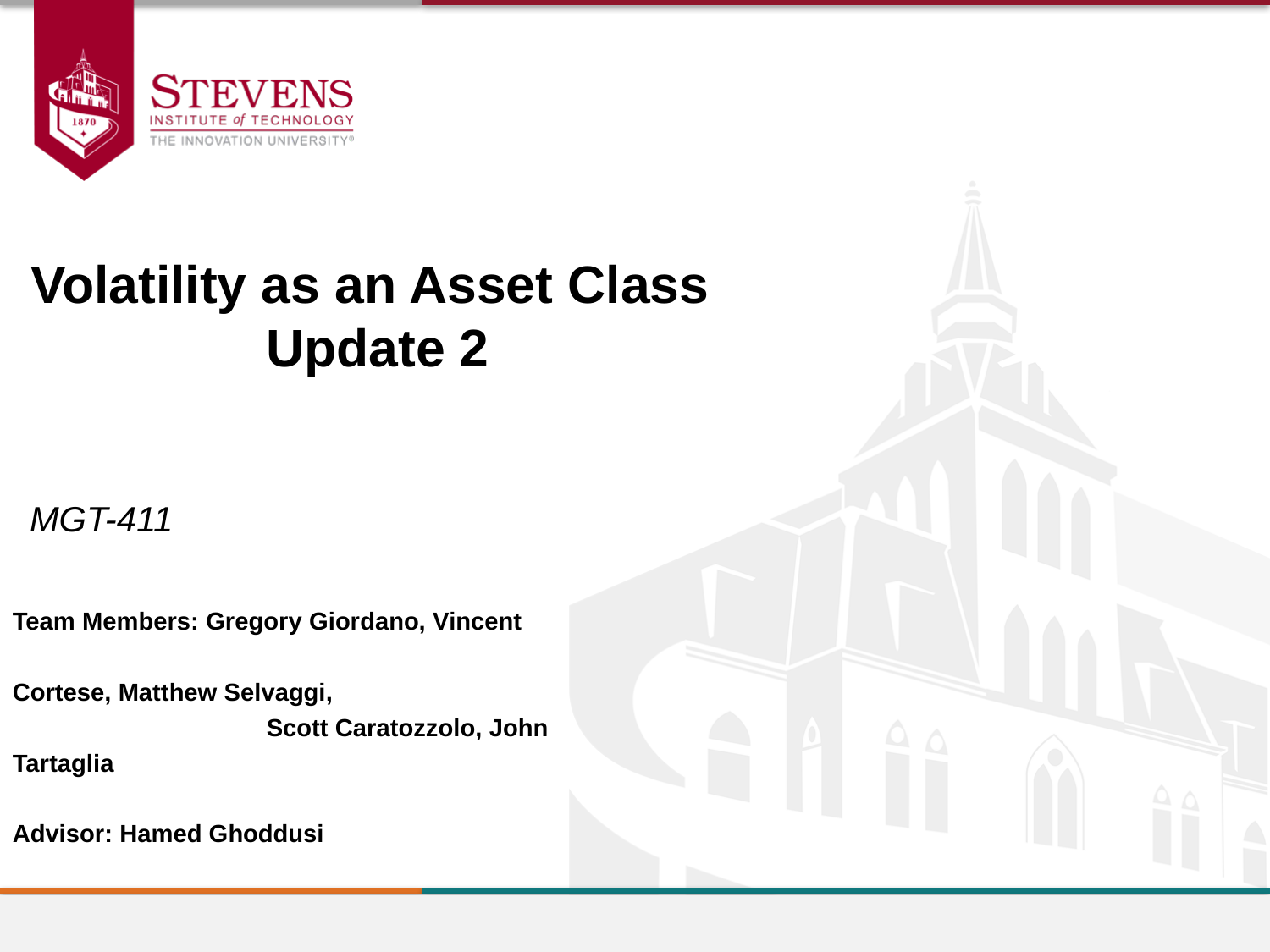

Volatility as an Asset Class
Update 2
MGT-411
Team Members: Gregory Giordano, Vincent 				Cortese, Matthew Selvaggi, 				Scott Caratozzolo, John Tartaglia

Advisor: Hamed Ghoddusi